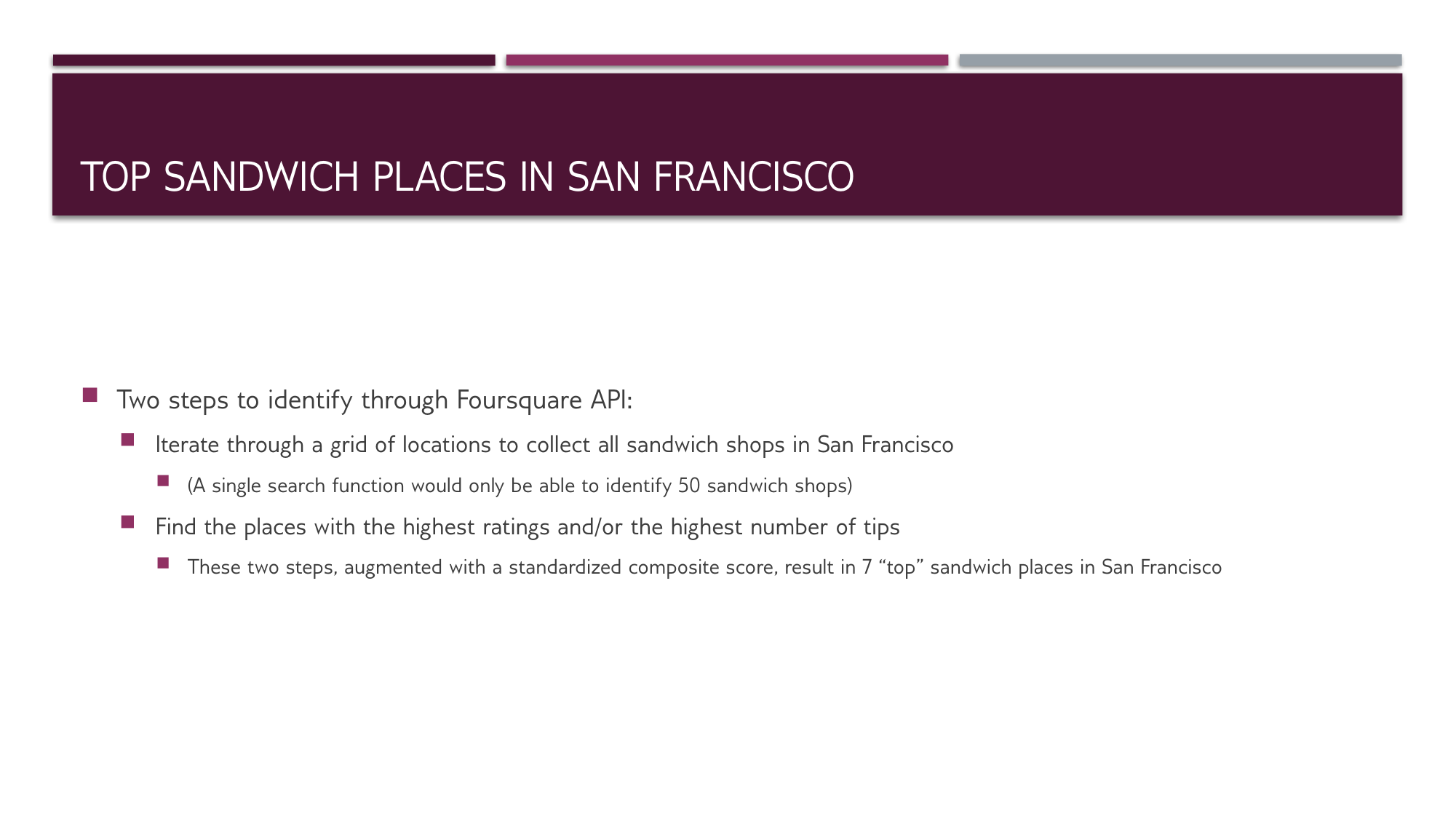

# TOP SANDWICH PLACES IN SAN FRANCISCO
Two steps to identify through Foursquare API:
Iterate through a grid of locations to collect all sandwich shops in San Francisco
(A single search function would only be able to identify 50 sandwich shops)
Find the places with the highest ratings and/or the highest number of tips
These two steps, augmented with a standardized composite score, result in 7 “top” sandwich places in San Francisco